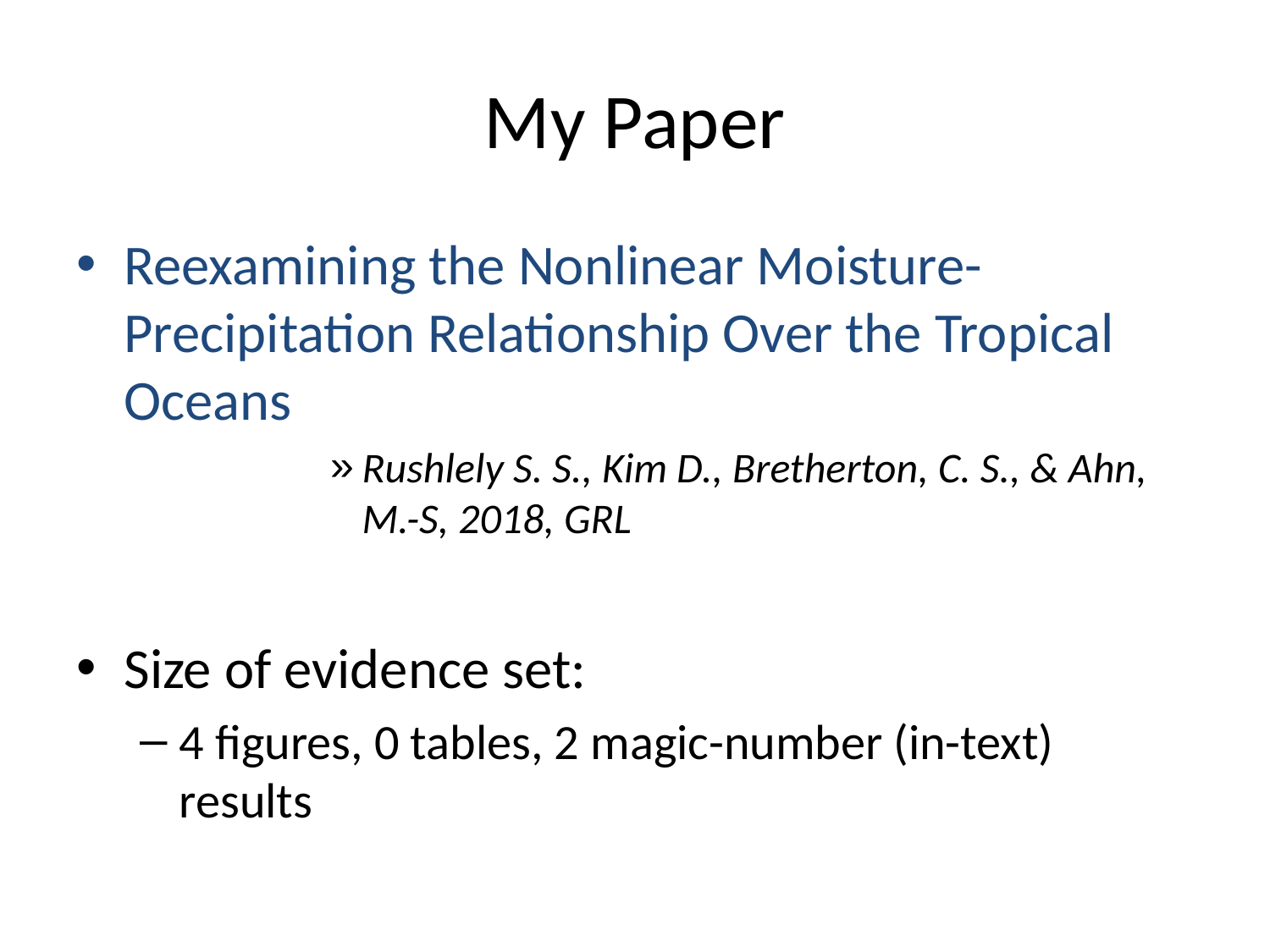

# My Paper
Reexamining the Nonlinear Moisture-Precipitation Relationship Over the Tropical Oceans
Rushlely S. S., Kim D., Bretherton, C. S., & Ahn, M.-S, 2018, GRL

Size of evidence set:
4 figures, 0 tables, 2 magic-number (in-text) results